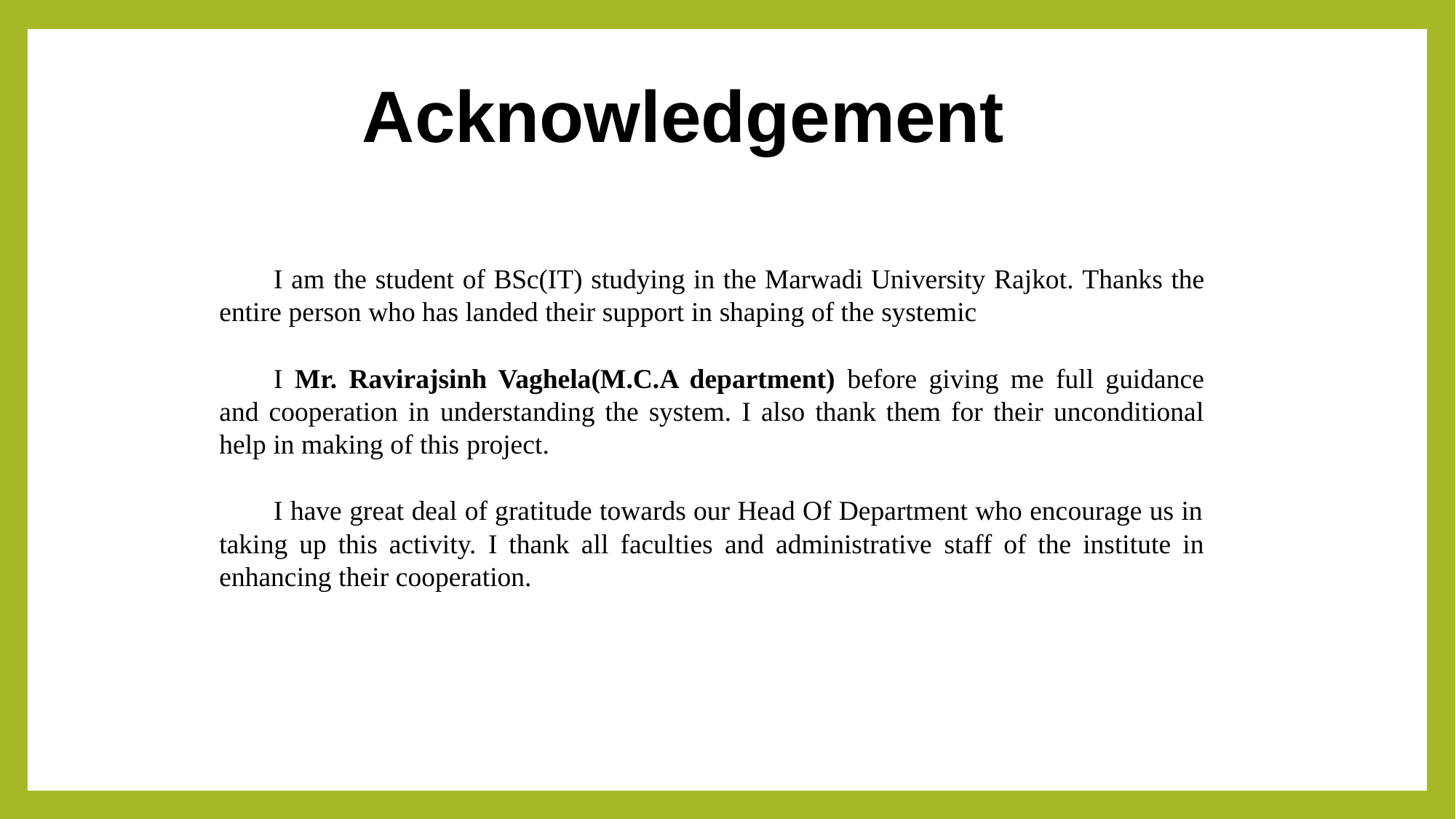

Acknowledgement
I am the student of BSc(IT) studying in the Marwadi University Rajkot. Thanks the entire person who has landed their support in shaping of the systemic

I Mr. Ravirajsinh Vaghela(M.C.A department) before giving me full guidance and cooperation in understanding the system. I also thank them for their unconditional help in making of this project.

I have great deal of gratitude towards our Head Of Department who encourage us in taking up this activity. I thank all faculties and administrative staff of the institute in enhancing their cooperation.